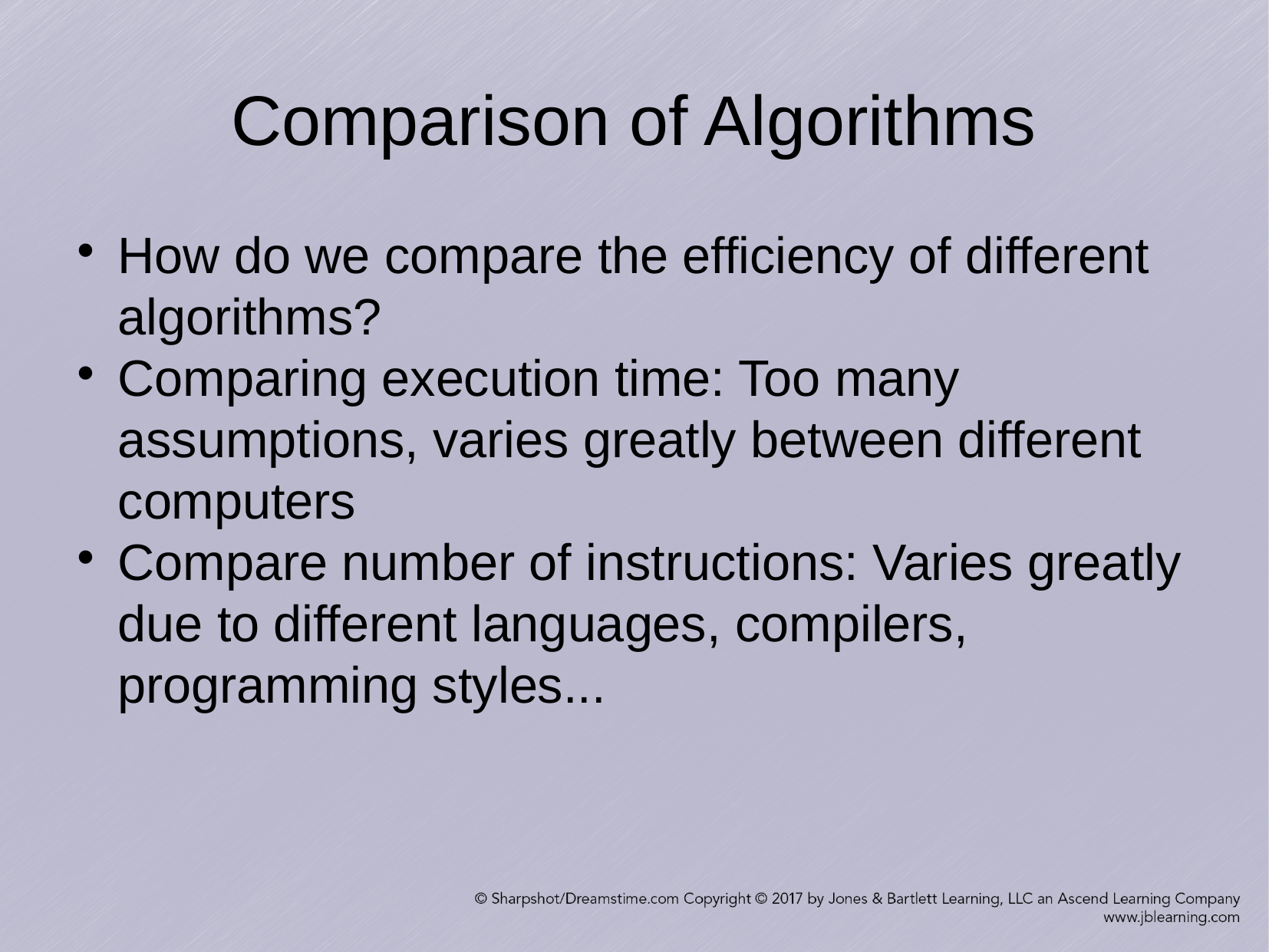

Comparison of Algorithms
How do we compare the efficiency of different algorithms?
Comparing execution time: Too many assumptions, varies greatly between different computers
Compare number of instructions: Varies greatly due to different languages, compilers, programming styles...